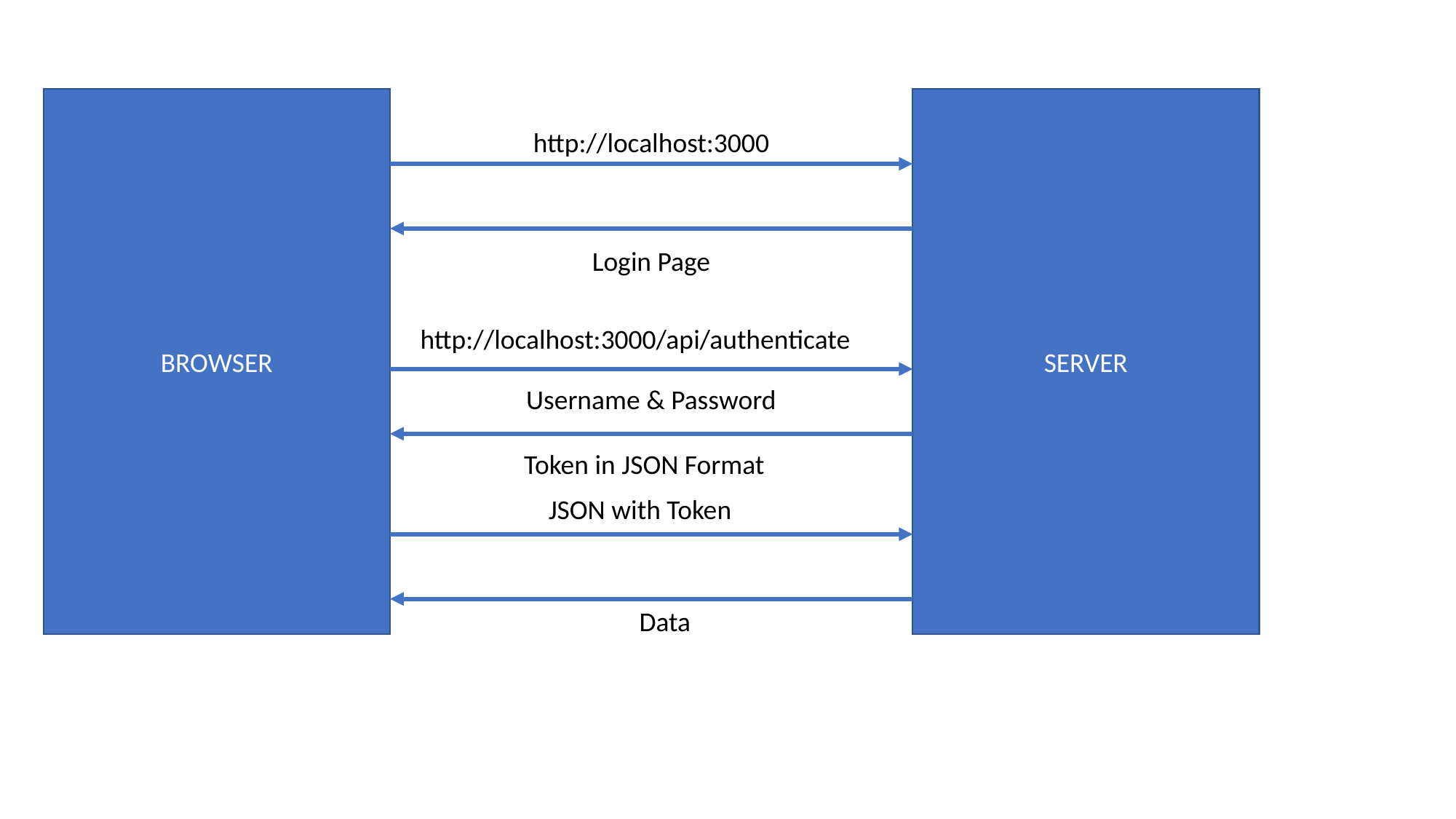

BROWSER
SERVER
http://localhost:3000
Login Page
http://localhost:3000/api/authenticate
Username & Password
Token in JSON Format
JSON with Token
Data